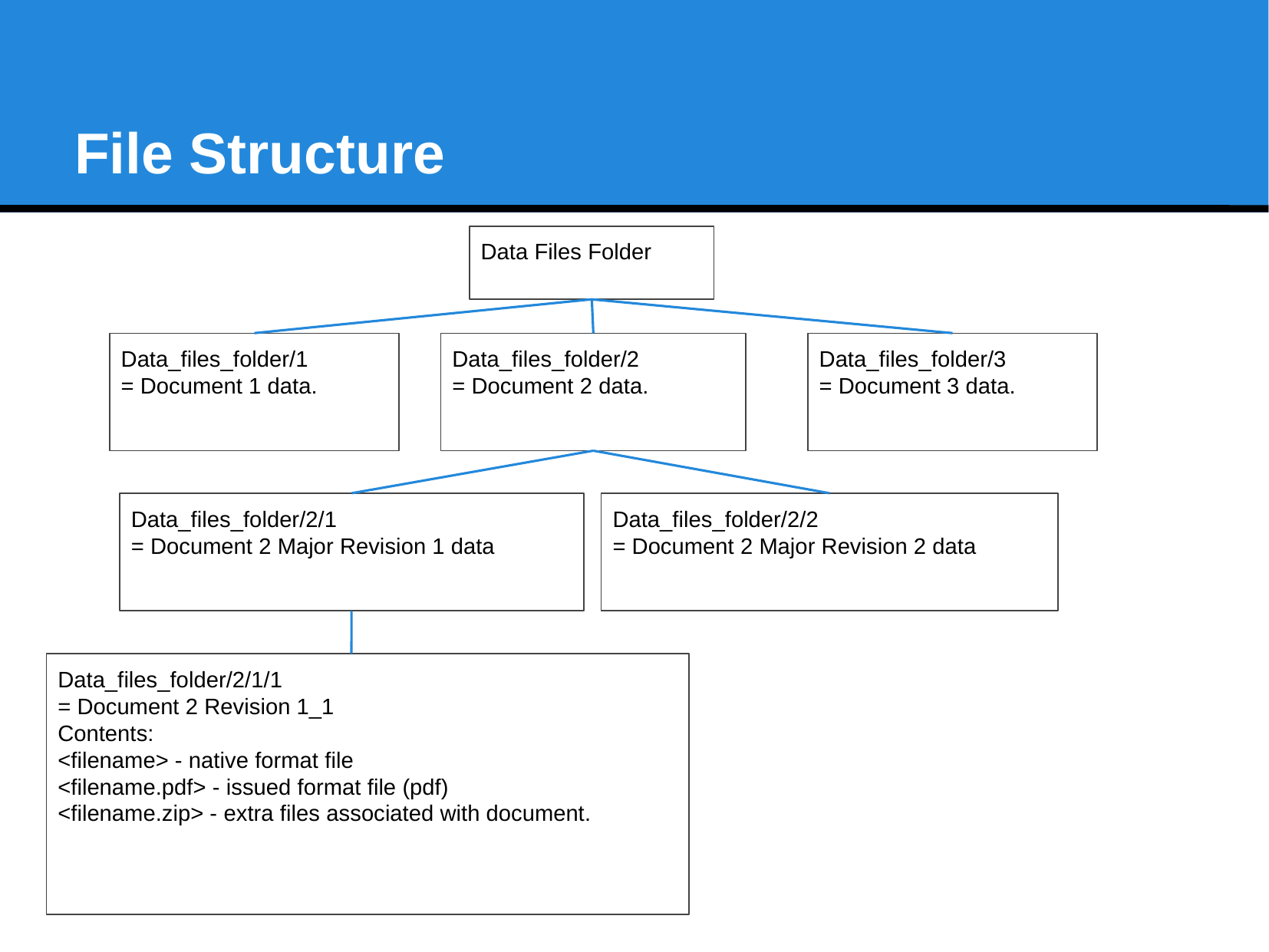

File Structure
Data Files Folder

Data_files_folder/1
= Document 1 data.
Data_files_folder/2
= Document 2 data.
Data_files_folder/3
= Document 3 data.

Data_files_folder/2/1
= Document 2 Major Revision 1 data
Data_files_folder/2/2
= Document 2 Major Revision 2 data

Data_files_folder/2/1/1
= Document 2 Revision 1_1
Contents:
<filename> - native format file
<filename.pdf> - issued format file (pdf)
<filename.zip> - extra files associated with document.